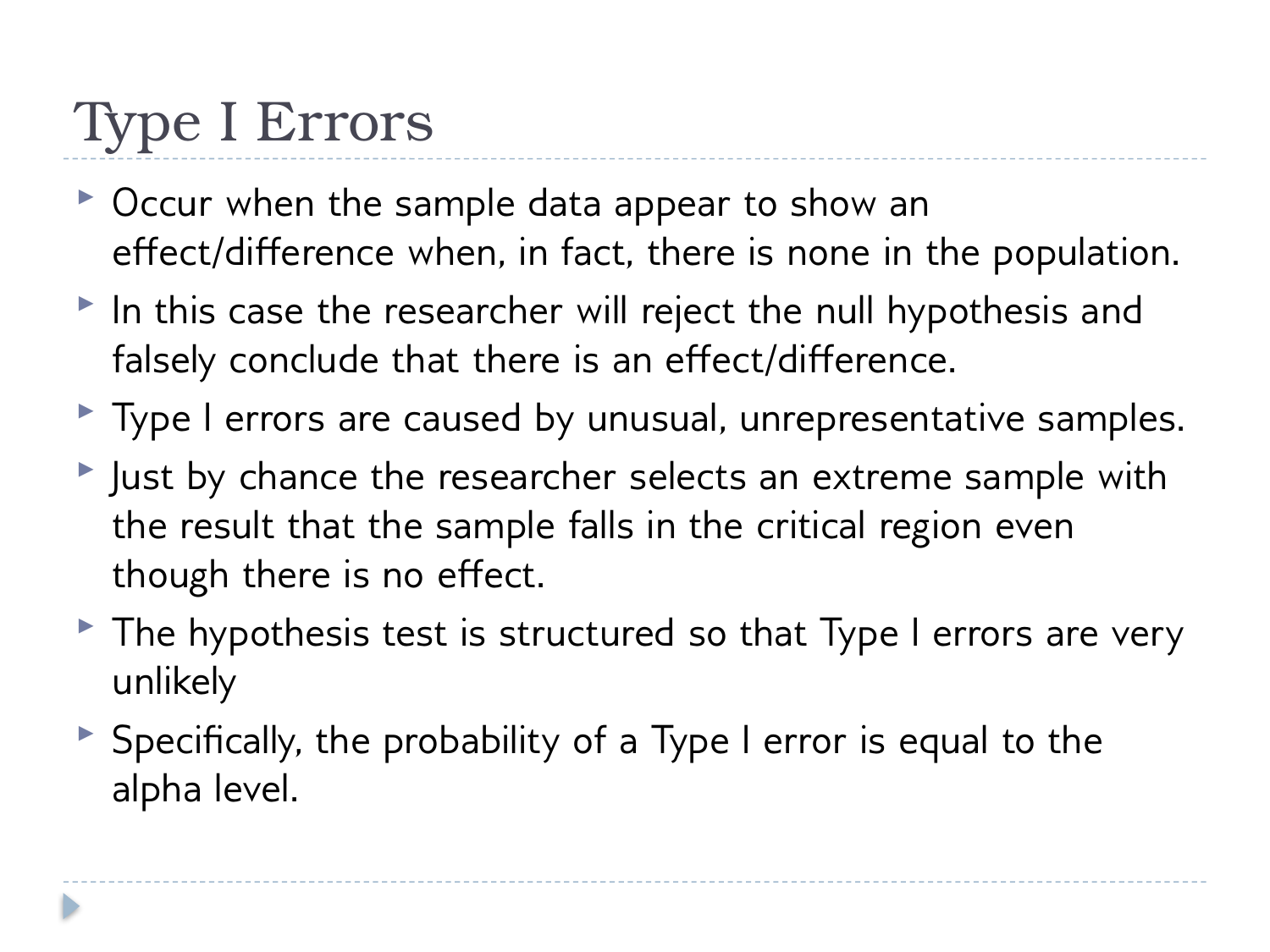

# Type I Errors
Occur when the sample data appear to show an effect/difference when, in fact, there is none in the population.
In this case the researcher will reject the null hypothesis and falsely conclude that there is an effect/difference.
Type I errors are caused by unusual, unrepresentative samples.
Just by chance the researcher selects an extreme sample with the result that the sample falls in the critical region even though there is no effect.
The hypothesis test is structured so that Type I errors are very unlikely
Specifically, the probability of a Type I error is equal to the alpha level.